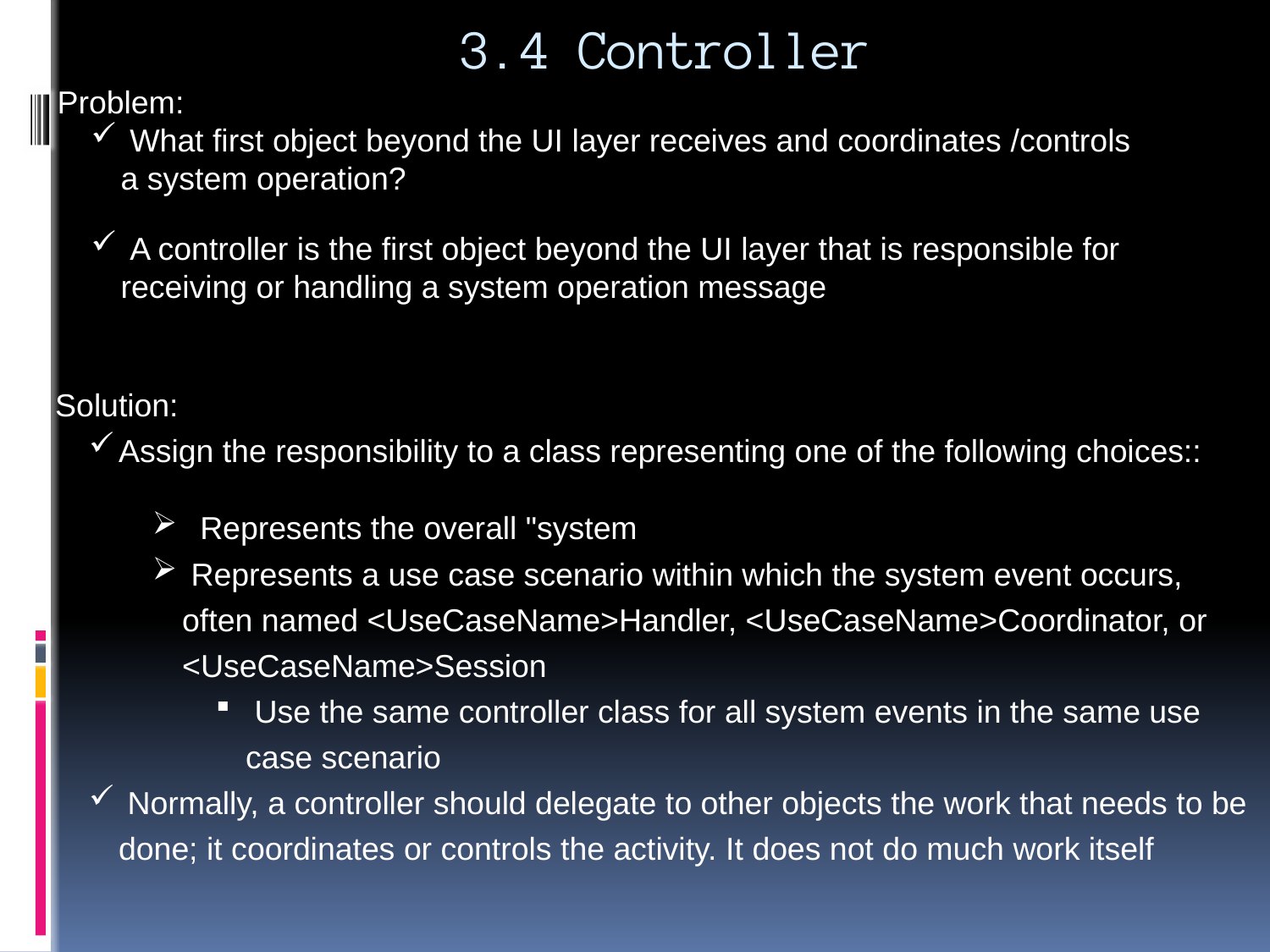

# 3.4 Controller
Problem:
 What first object beyond the UI layer receives and coordinates /controls a system operation?
 A controller is the first object beyond the UI layer that is responsible for receiving or handling a system operation message
Solution:
Assign the responsibility to a class representing one of the following choices::
  Represents the overall "system
 Represents a use case scenario within which the system event occurs, often named <UseCaseName>Handler, <UseCaseName>Coordinator, or <UseCaseName>Session
 Use the same controller class for all system events in the same use case scenario
 Normally, a controller should delegate to other objects the work that needs to be done; it coordinates or controls the activity. It does not do much work itself